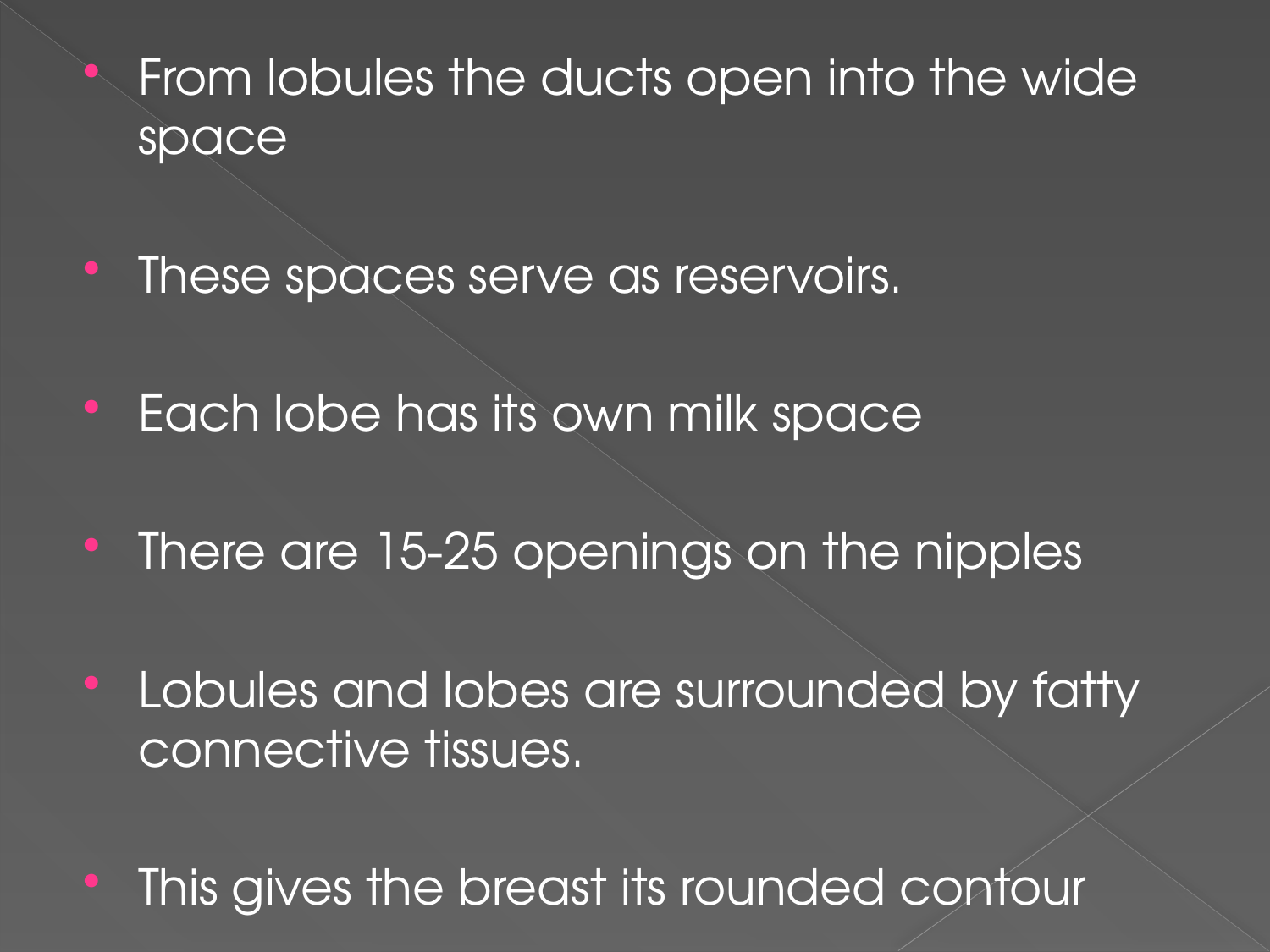

From lobules the ducts open into the wide space

These spaces serve as reservoirs.

Each lobe has its own milk space

There are 15-25 openings on the nipples

Lobules and lobes are surrounded by fatty connective tissues.

This gives the breast its rounded contour